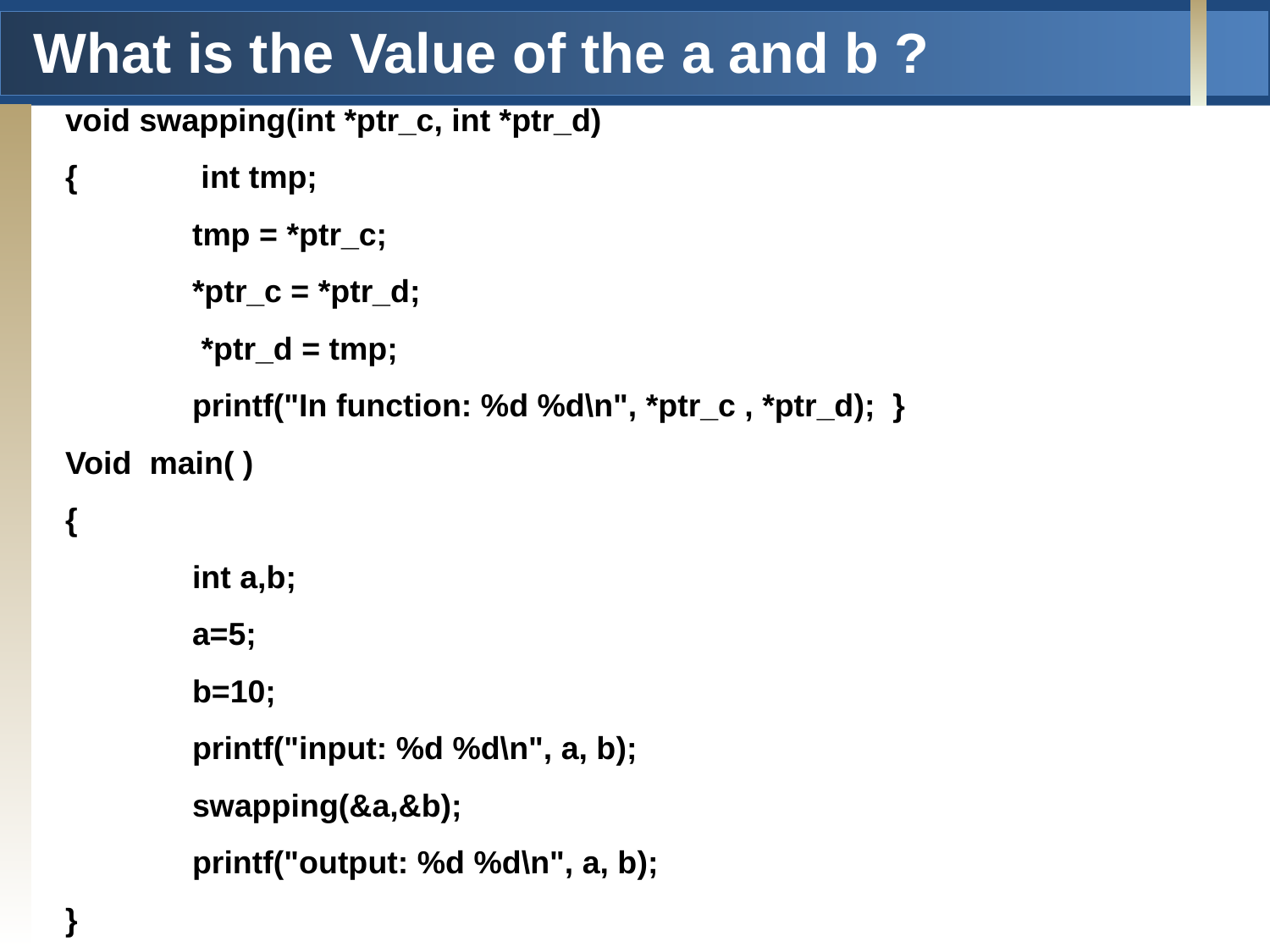

# What is the Value of the a and b ?
void swapping(int *ptr_c, int *ptr_d)
{ 	 int tmp;
	tmp = *ptr_c;
	*ptr_c = *ptr_d;
	 *ptr_d = tmp;
	printf("In function: %d %d\n", *ptr_c , *ptr_d);  }
Void  main( )
{
	int a,b;
	a=5;
	b=10;
	printf("input: %d %d\n", a, b);
	swapping(&a,&b);
	printf("output: %d %d\n", a, b);
}